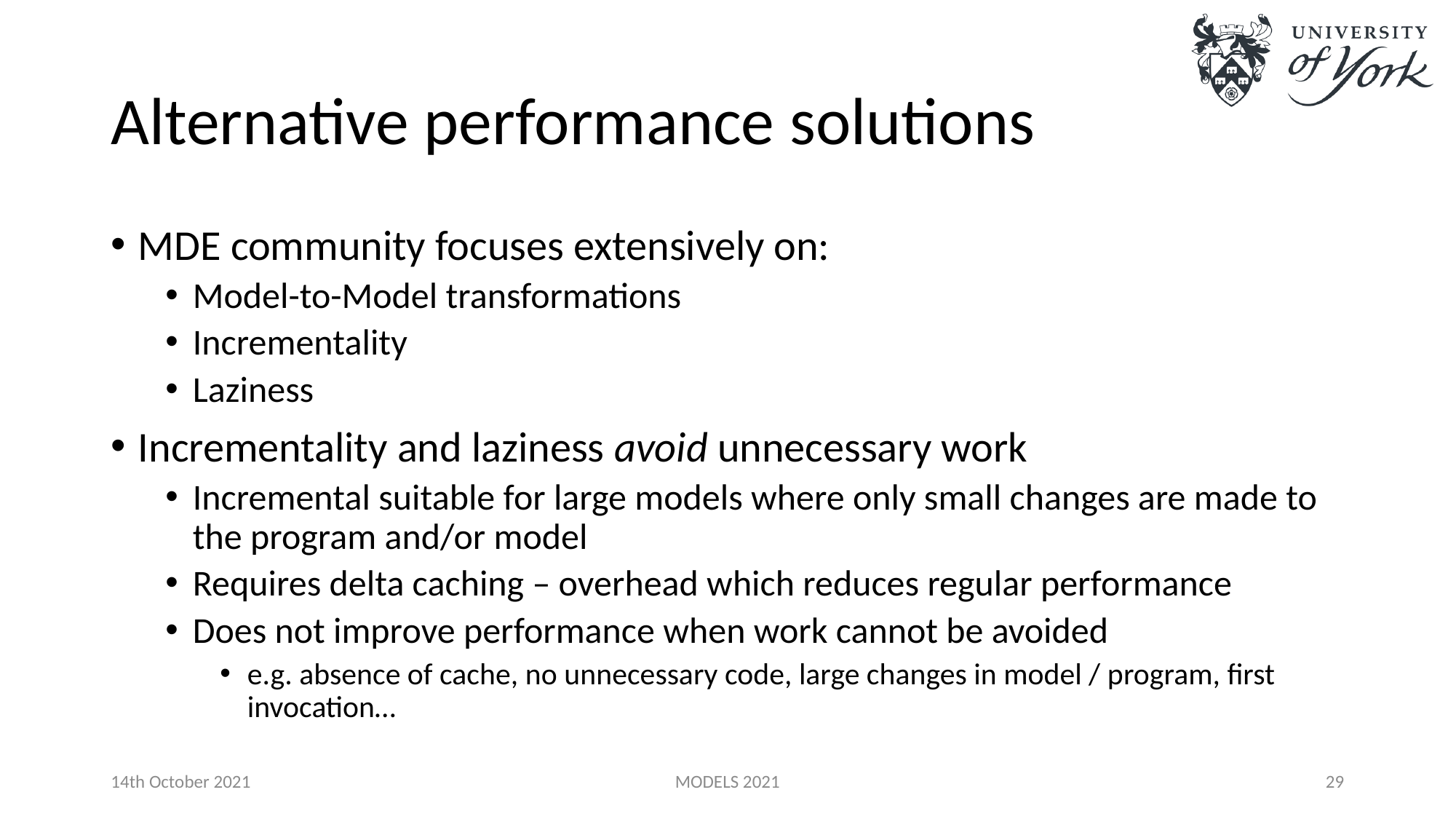

# Alternative performance solutions
MDE community focuses extensively on:
Model-to-Model transformations
Incrementality
Laziness
Incrementality and laziness avoid unnecessary work
Incremental suitable for large models where only small changes are made to the program and/or model
Requires delta caching – overhead which reduces regular performance
Does not improve performance when work cannot be avoided
e.g. absence of cache, no unnecessary code, large changes in model / program, first invocation…

14th October 2021
MODELS 2021
29